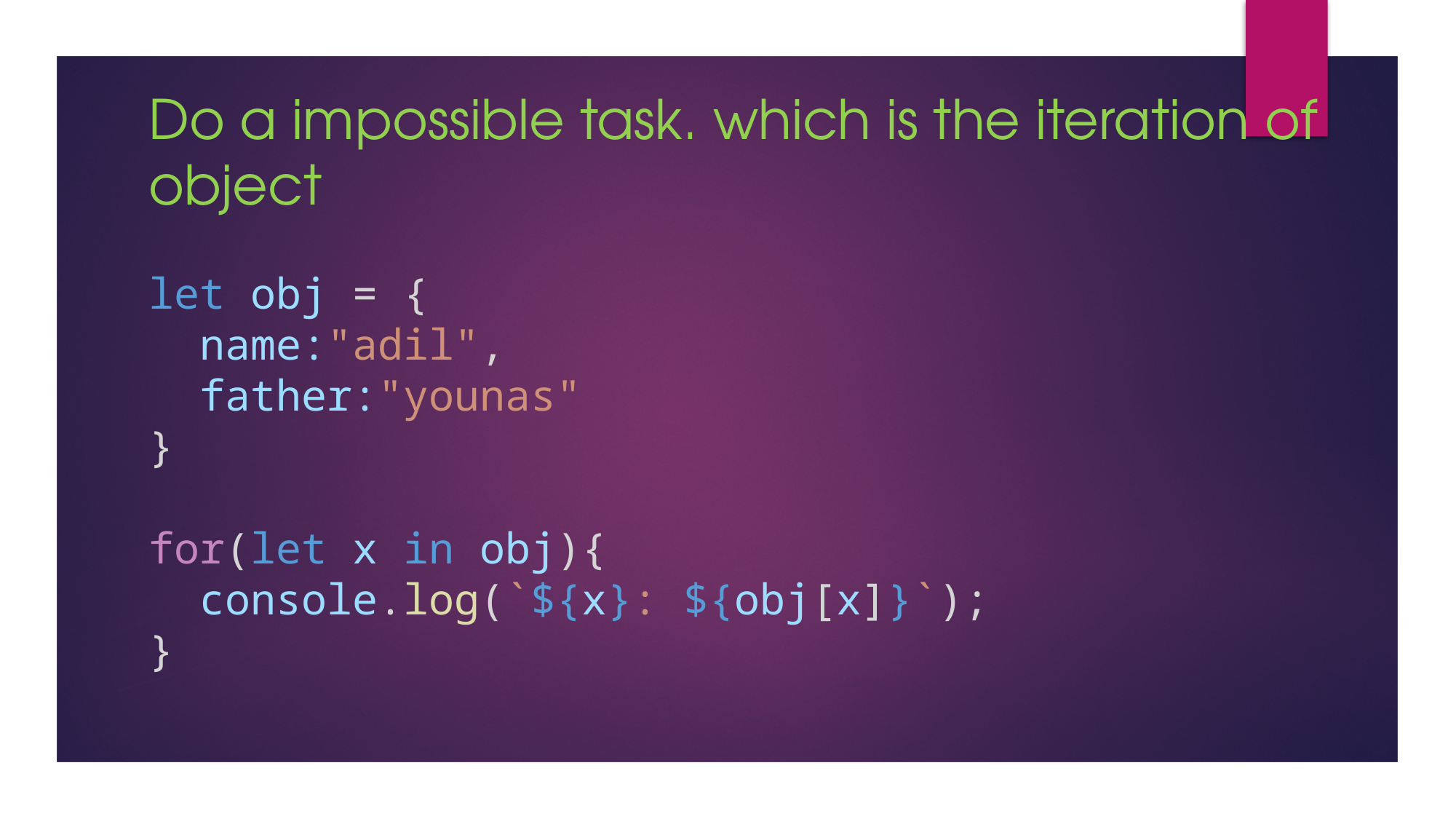

# Do a impossible task. which is the iteration of object let obj = {   name:"adil",   father:"younas" } for(let x in obj){   console.log(`${x}: ${obj[x]}`); }